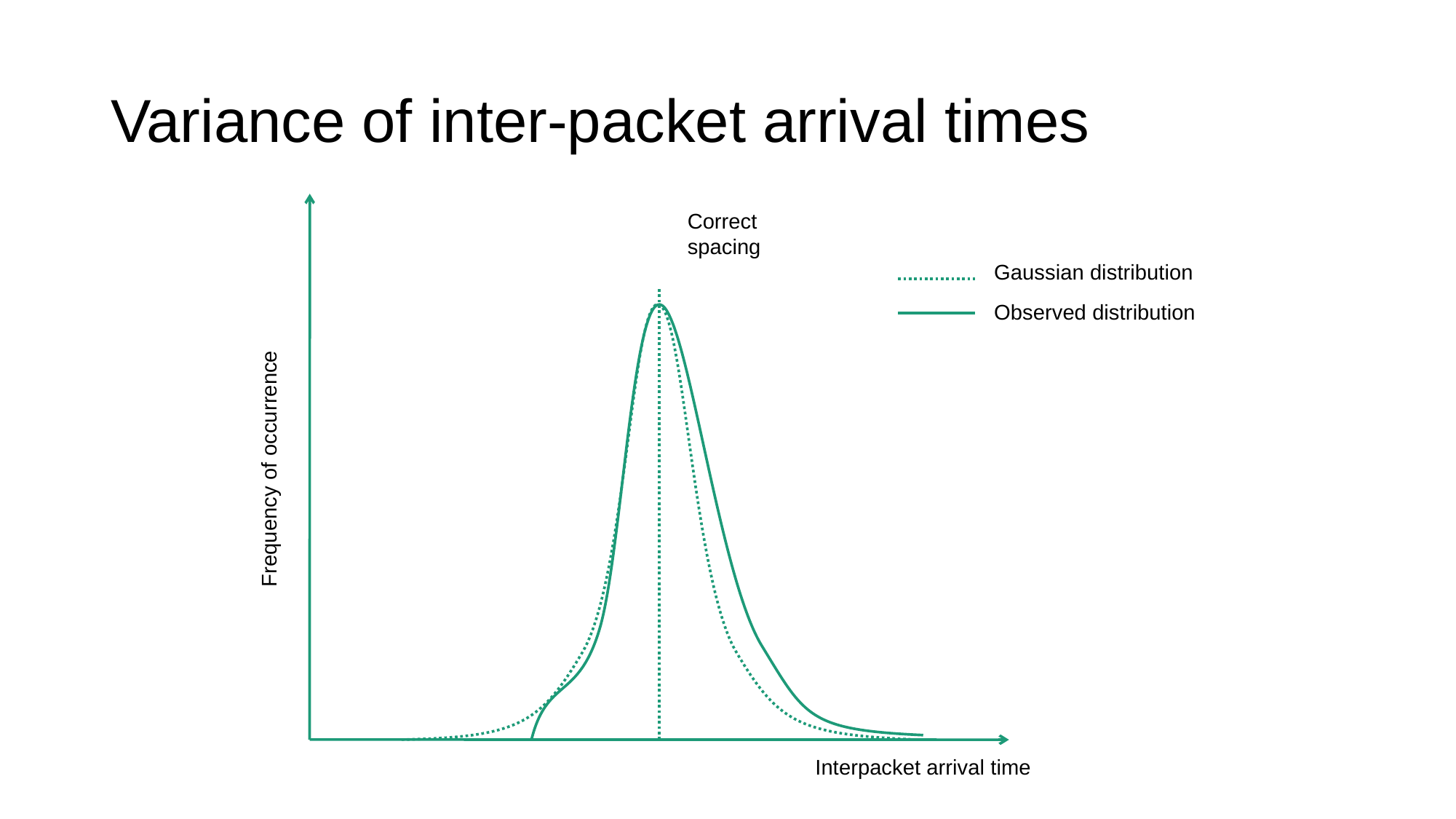

# Variance of inter-packet arrival times
Correct
spacing
Gaussian distribution
Observed distribution

Frequency of occurrence
Interpacket arrival time